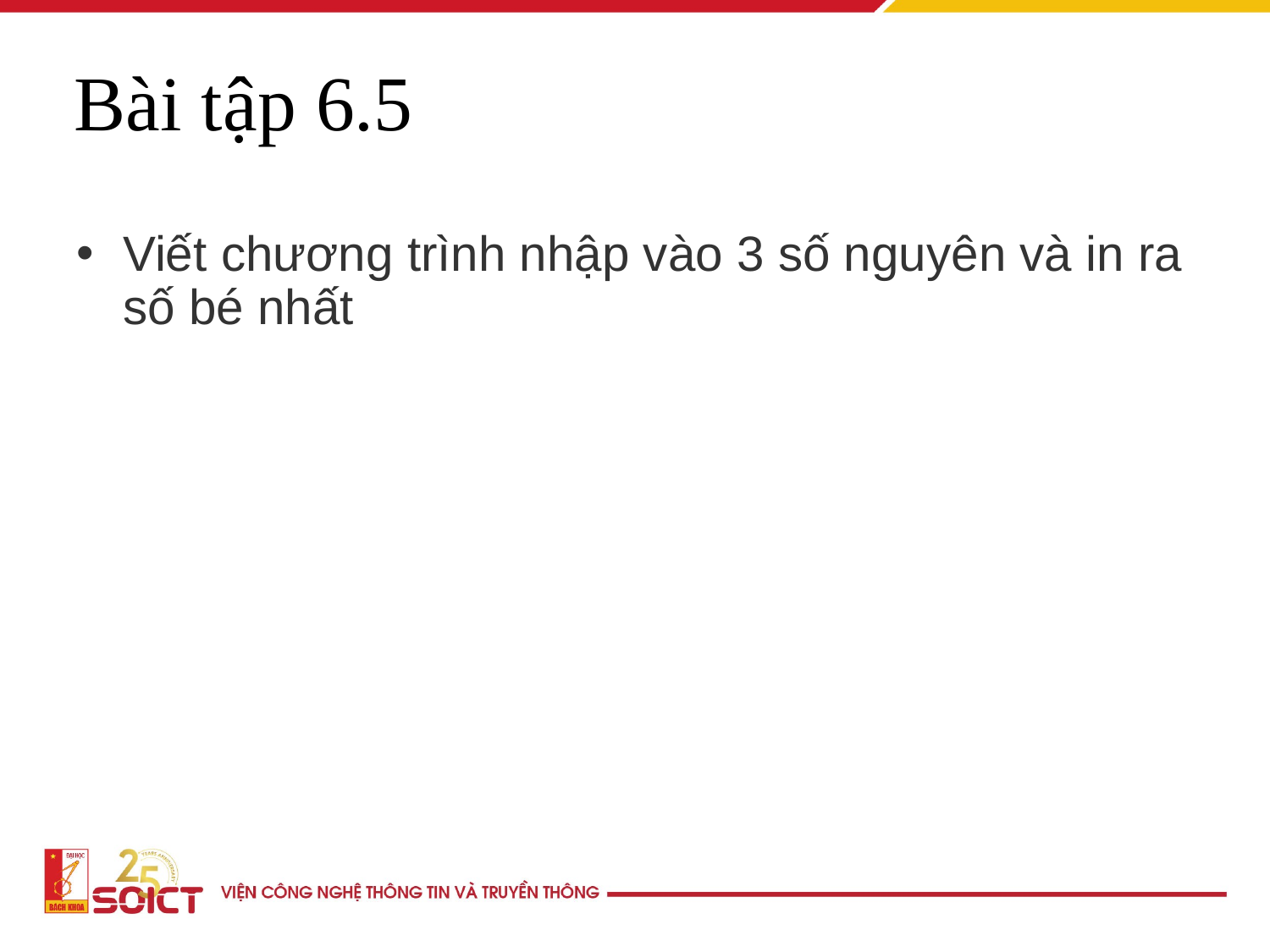

Bài tập 6.5
Viết chương trình nhập vào 3 số nguyên và in ra số bé nhất